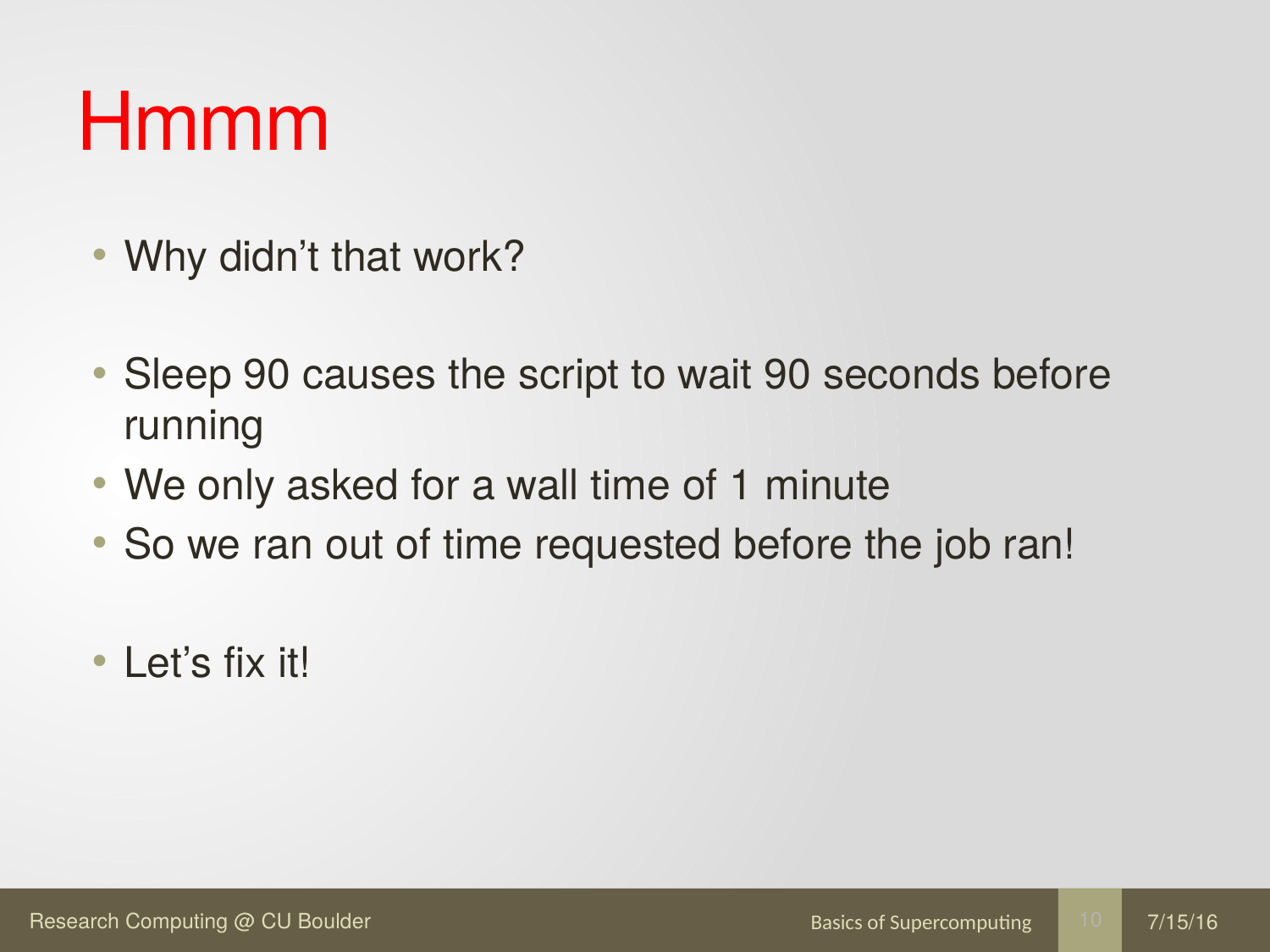

# Hmmm
Why didn’t that work?

Sleep 90 causes the script to wait 90 seconds before running
We only asked for a wall time of 1 minute
So we ran out of time requested before the job ran!

Let’s fix it!
Basics of Supercomputing
7/15/16
10